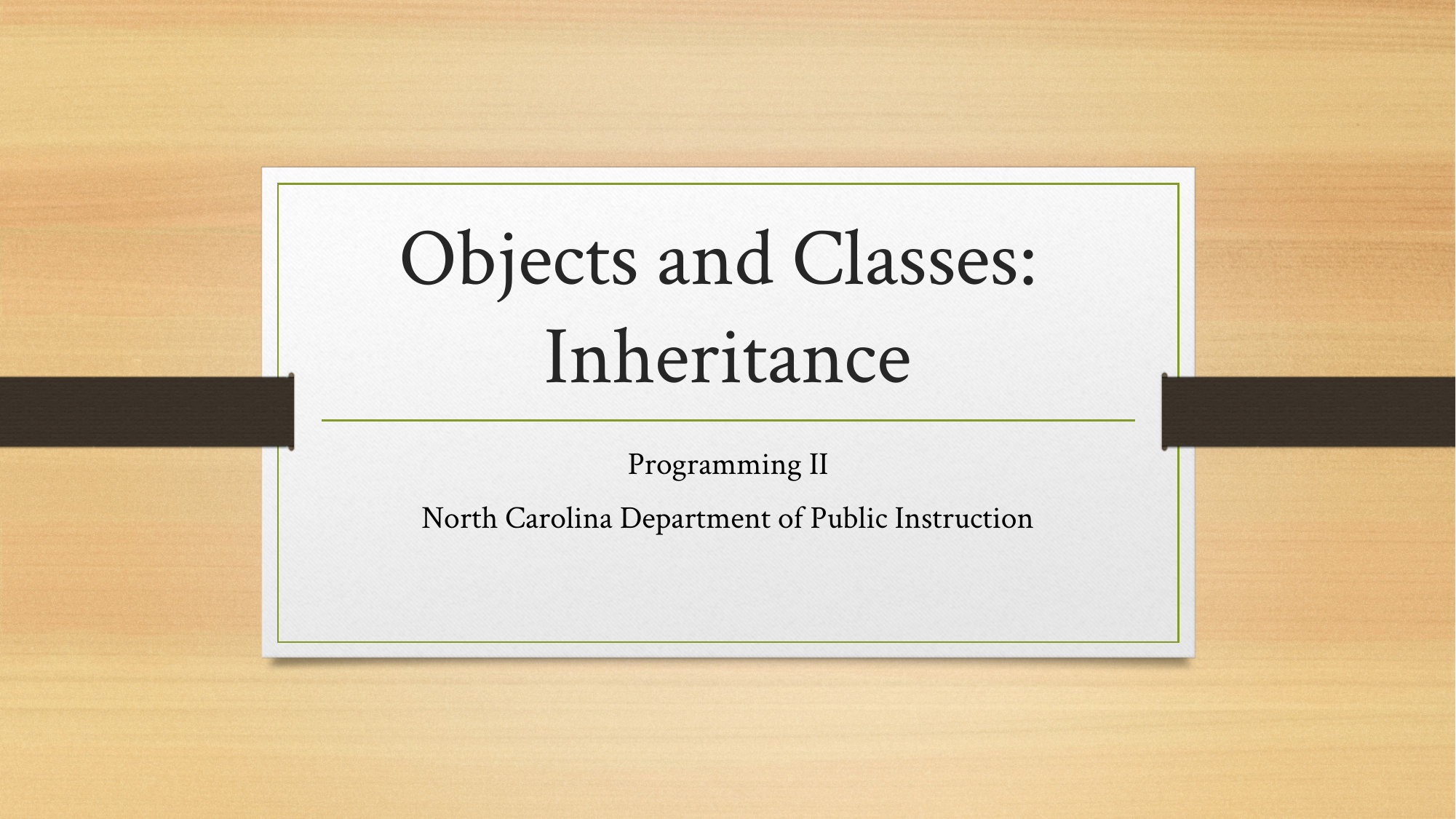

# Objects and Classes:  Inheritance
Programming II
North Carolina Department of Public Instruction